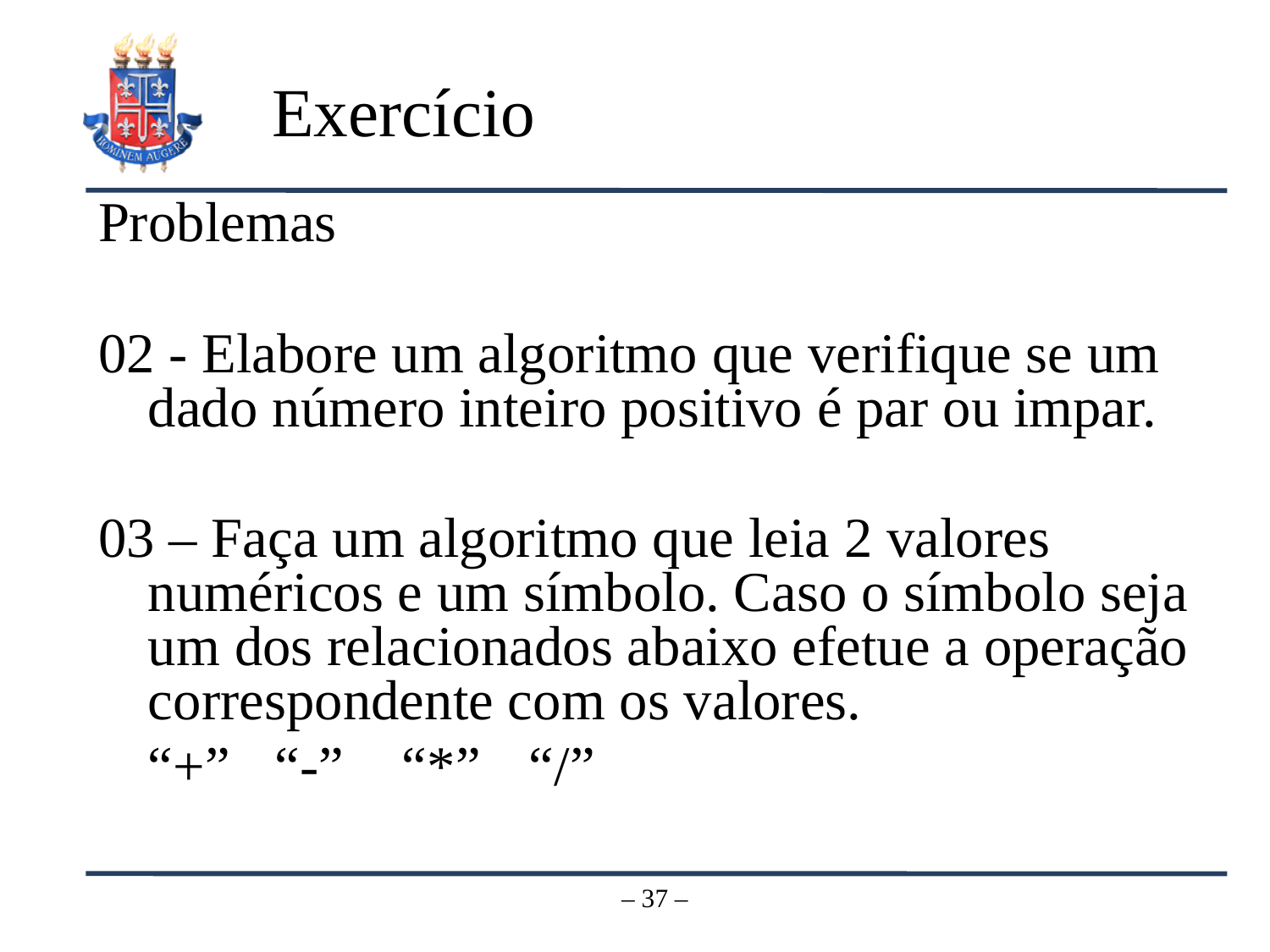

# Exercício
Problemas

02 - Elabore um algoritmo que verifique se um dado número inteiro positivo é par ou impar.

03 – Faça um algoritmo que leia 2 valores numéricos e um símbolo. Caso o símbolo seja um dos relacionados abaixo efetue a operação correspondente com os valores.
	“+”	“-”	“*”	“/”

– 37 –